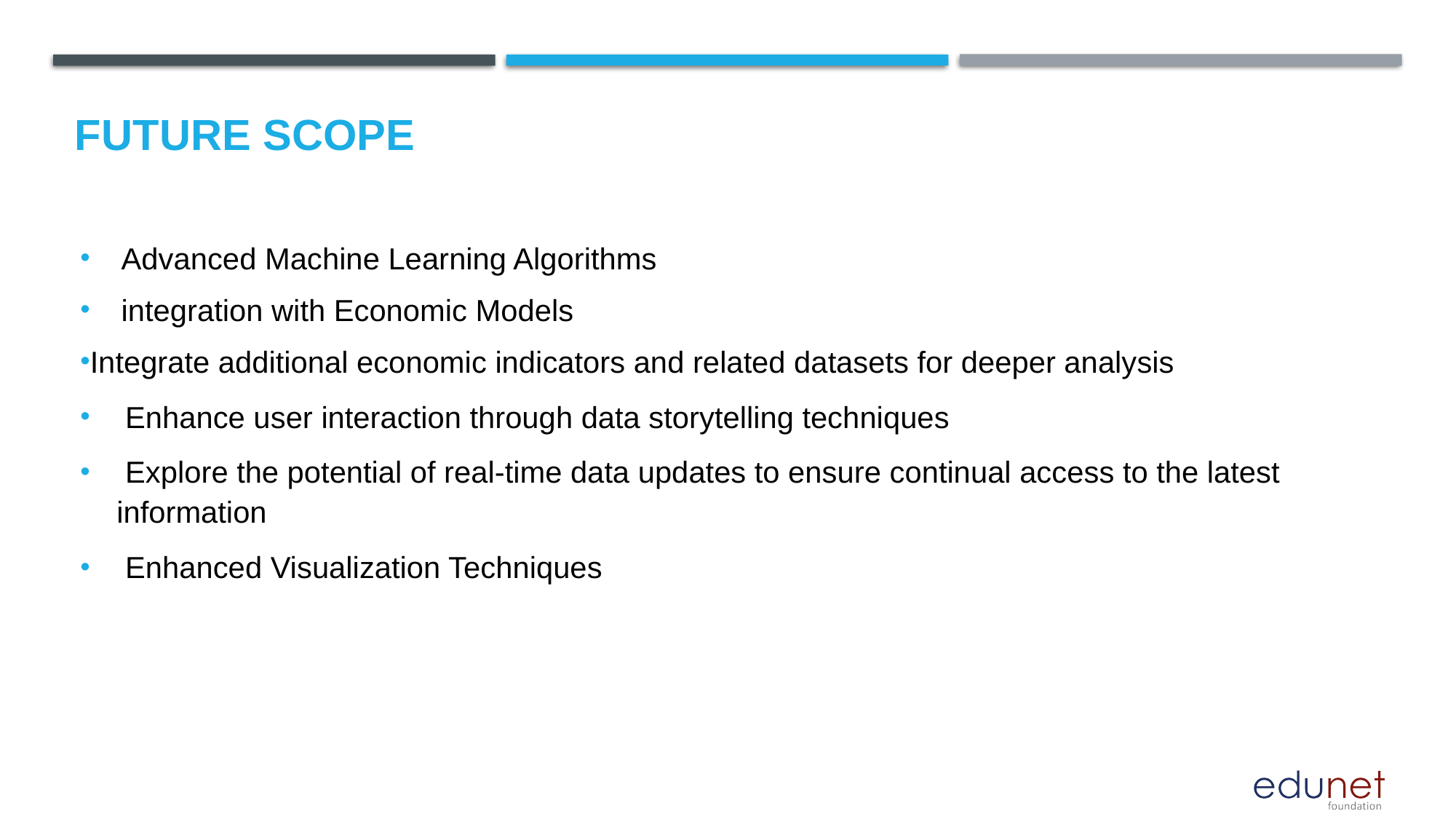

Future scope

Advanced Machine Learning Algorithms
integration with Economic Models
Integrate additional economic indicators and related datasets for deeper analysis
 Enhance user interaction through data storytelling techniques
 Explore the potential of real-time data updates to ensure continual access to the latest     information
 Enhanced Visualization Techniques